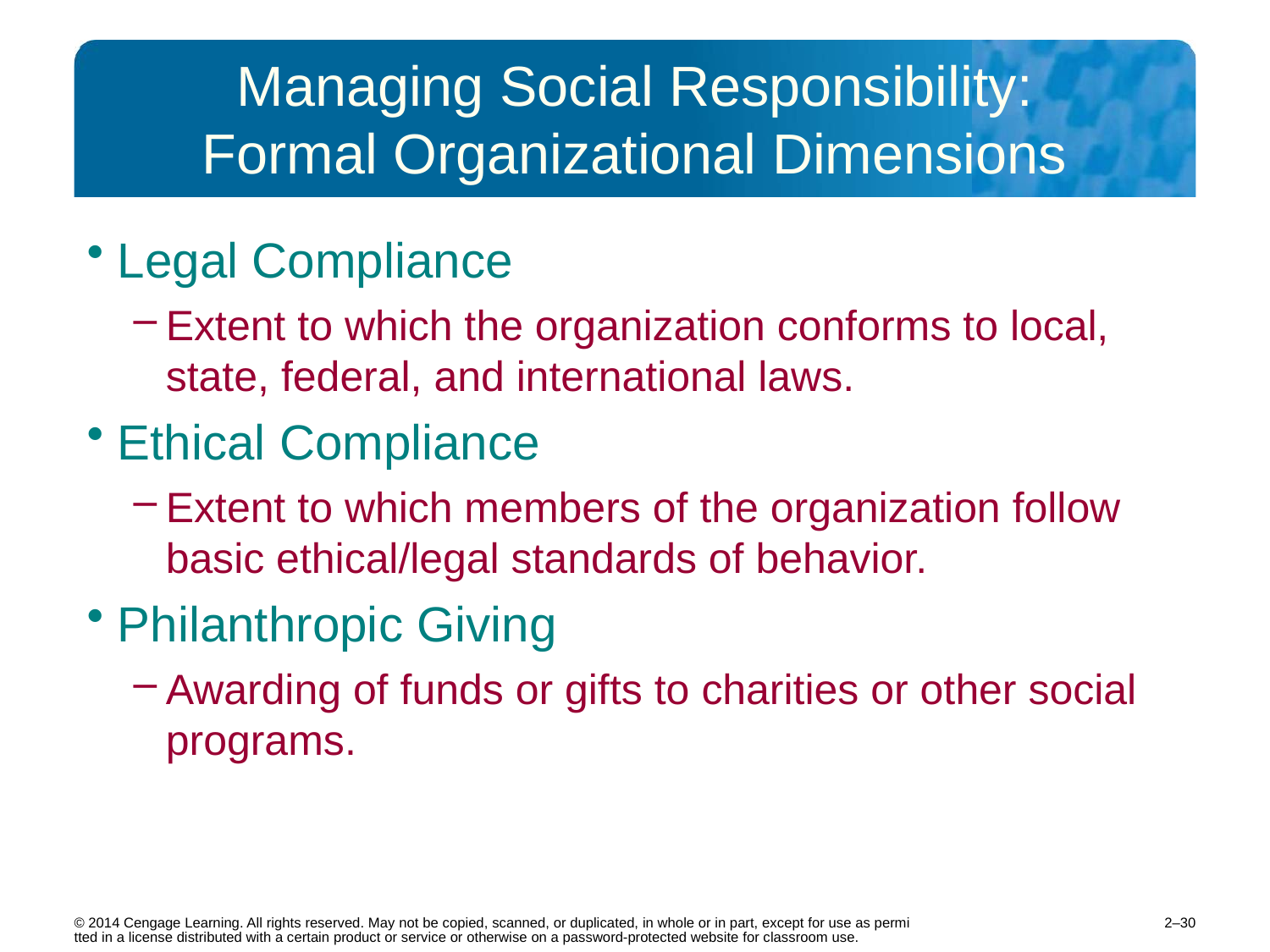

# Managing Social Responsibility: Formal Organizational Dimensions
Legal Compliance
Extent to which the organization conforms to local, state, federal, and international laws.
Ethical Compliance
Extent to which members of the organization follow basic ethical/legal standards of behavior.
Philanthropic Giving
Awarding of funds or gifts to charities or other social programs.
2–30
© 2014 Cengage Learning. All rights reserved. May not be copied, scanned, or duplicated, in whole or in part, except for use as permitted in a license distributed with a certain product or service or otherwise on a password-protected website for classroom use.